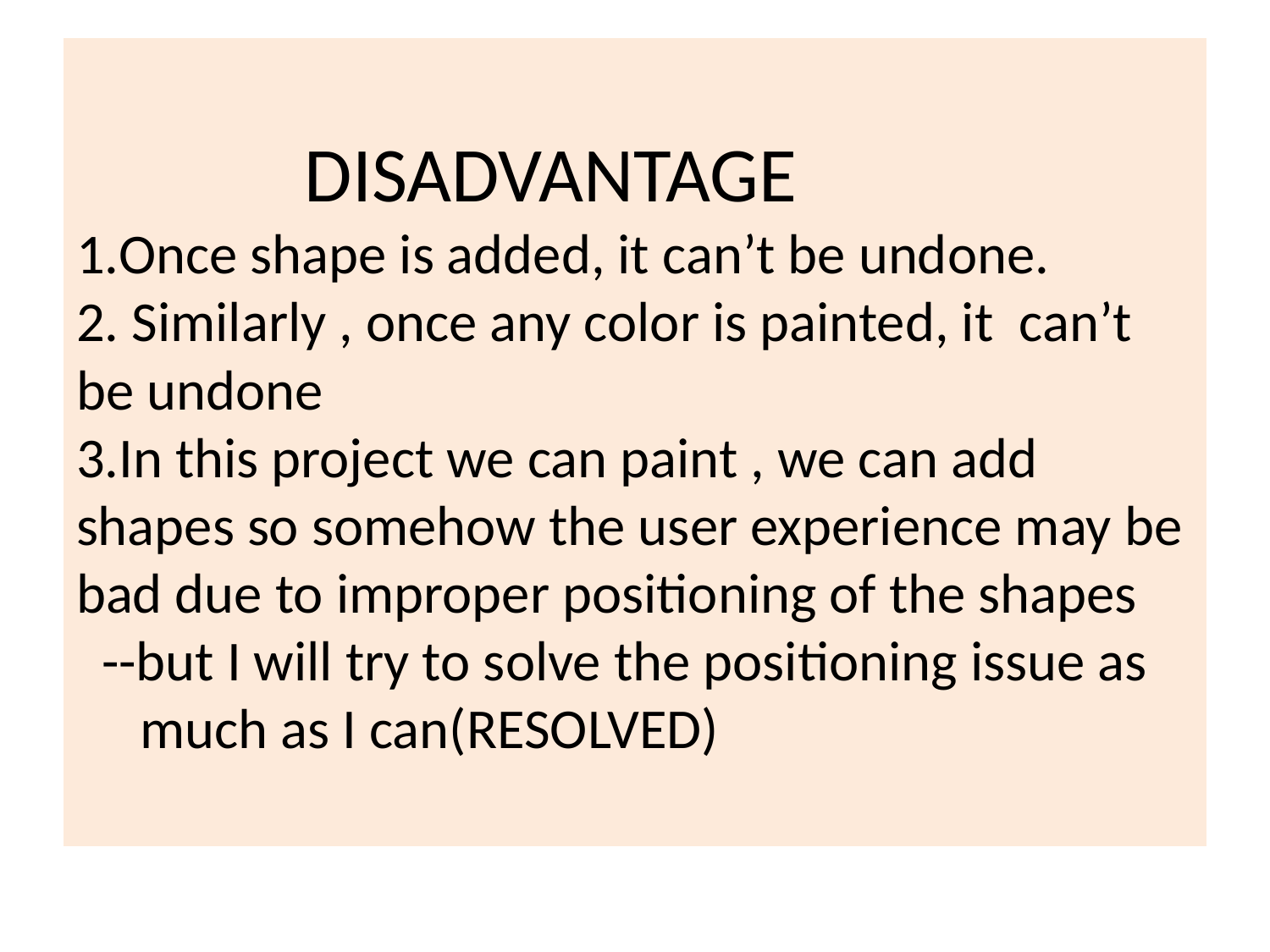

# DISADVANTAGE 1.Once shape is added, it can’t be undone. 2. Similarly , once any color is painted, it  can’t   be undone 3.In this project we can paint , we can add shapes so somehow the user experience may be bad due to improper positioning of the shapes --but I will try to solve the positioning issue as         much as I can(RESOLVED)